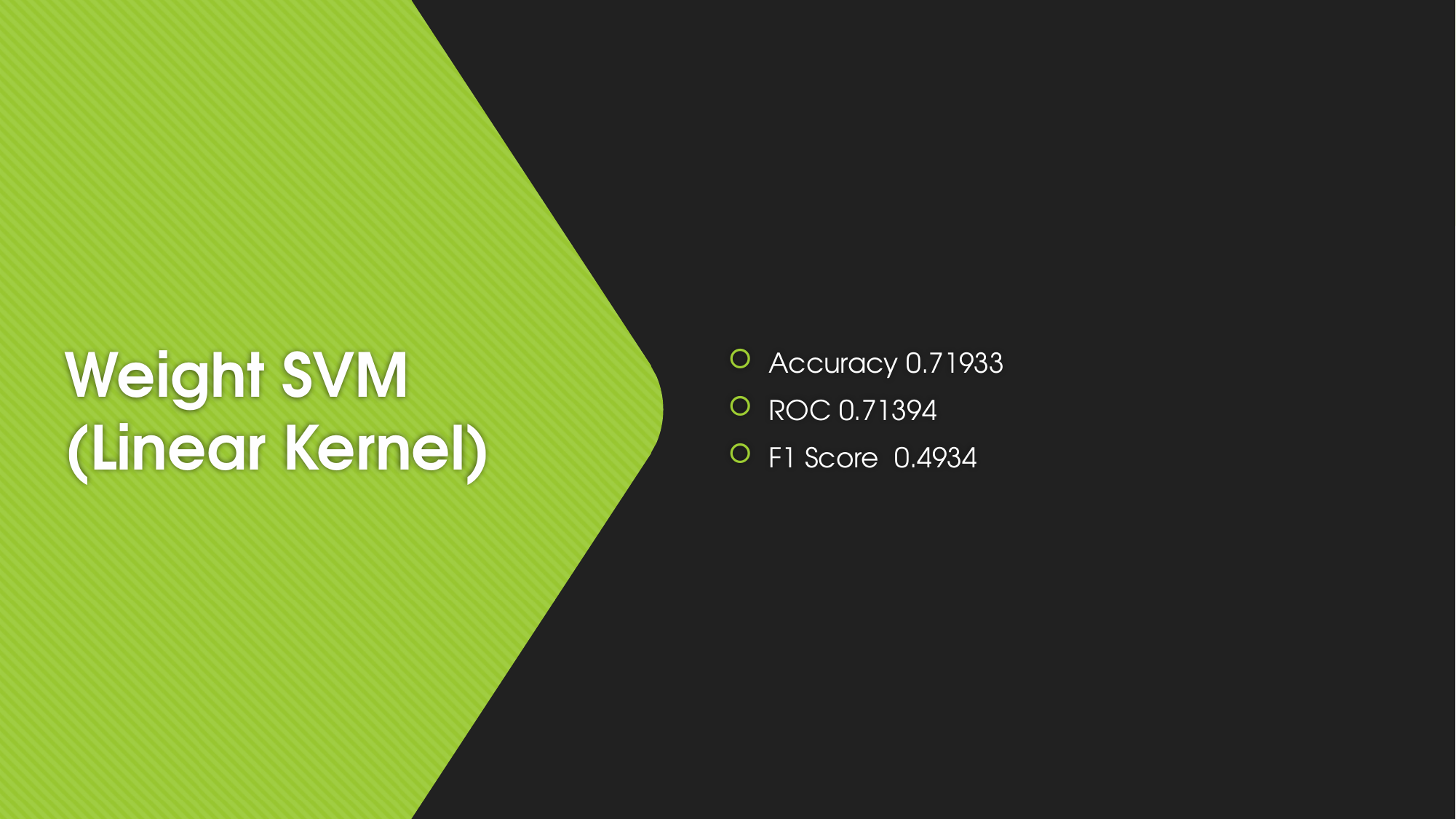

Accuracy 0.71933
ROC 0.71394
F1 Score  0.4934
# Weight SVM (Linear Kernel)